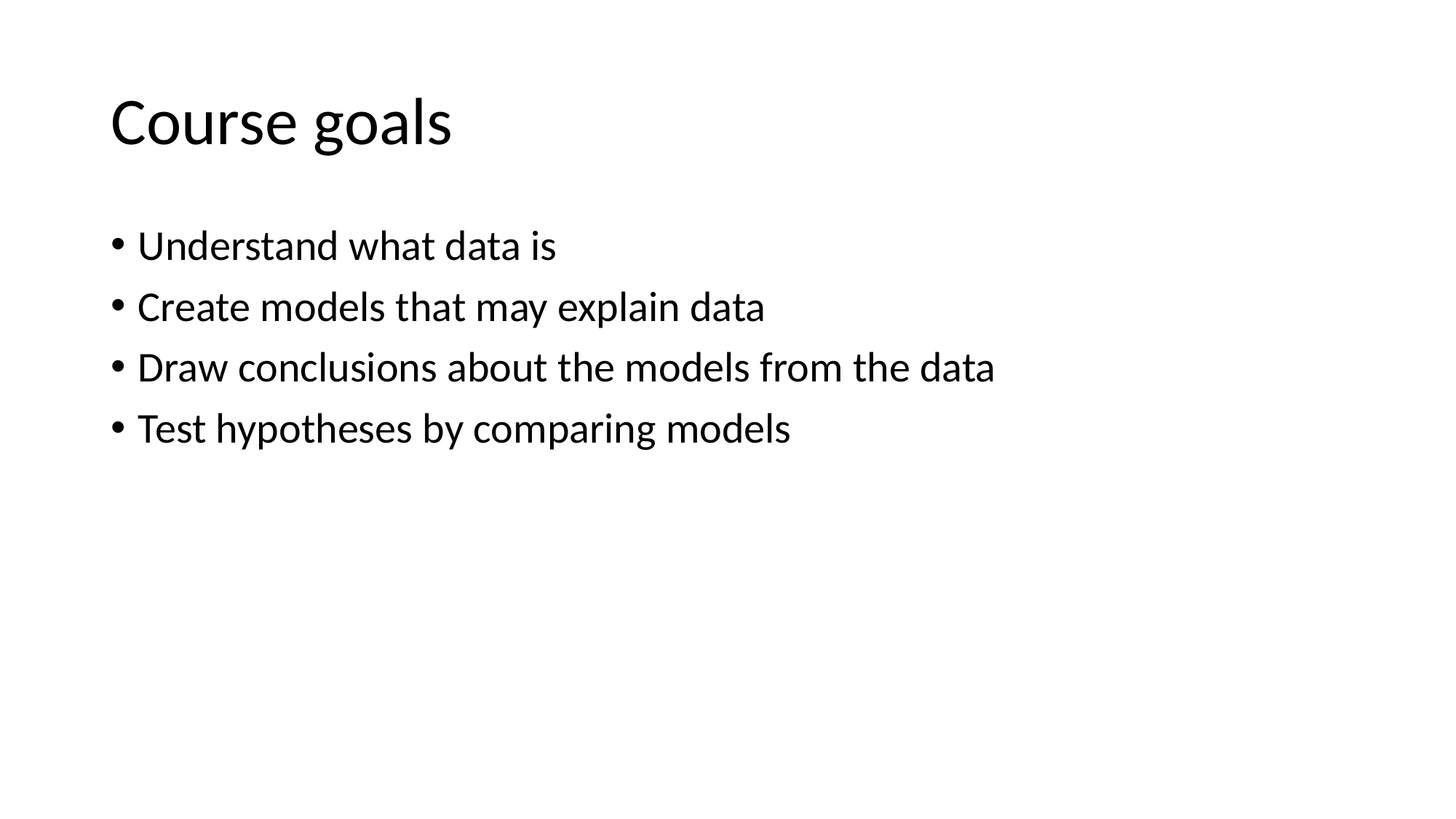

# Course goals
Understand what data is
Create models that may explain data
Draw conclusions about the models from the data
Test hypotheses by comparing models